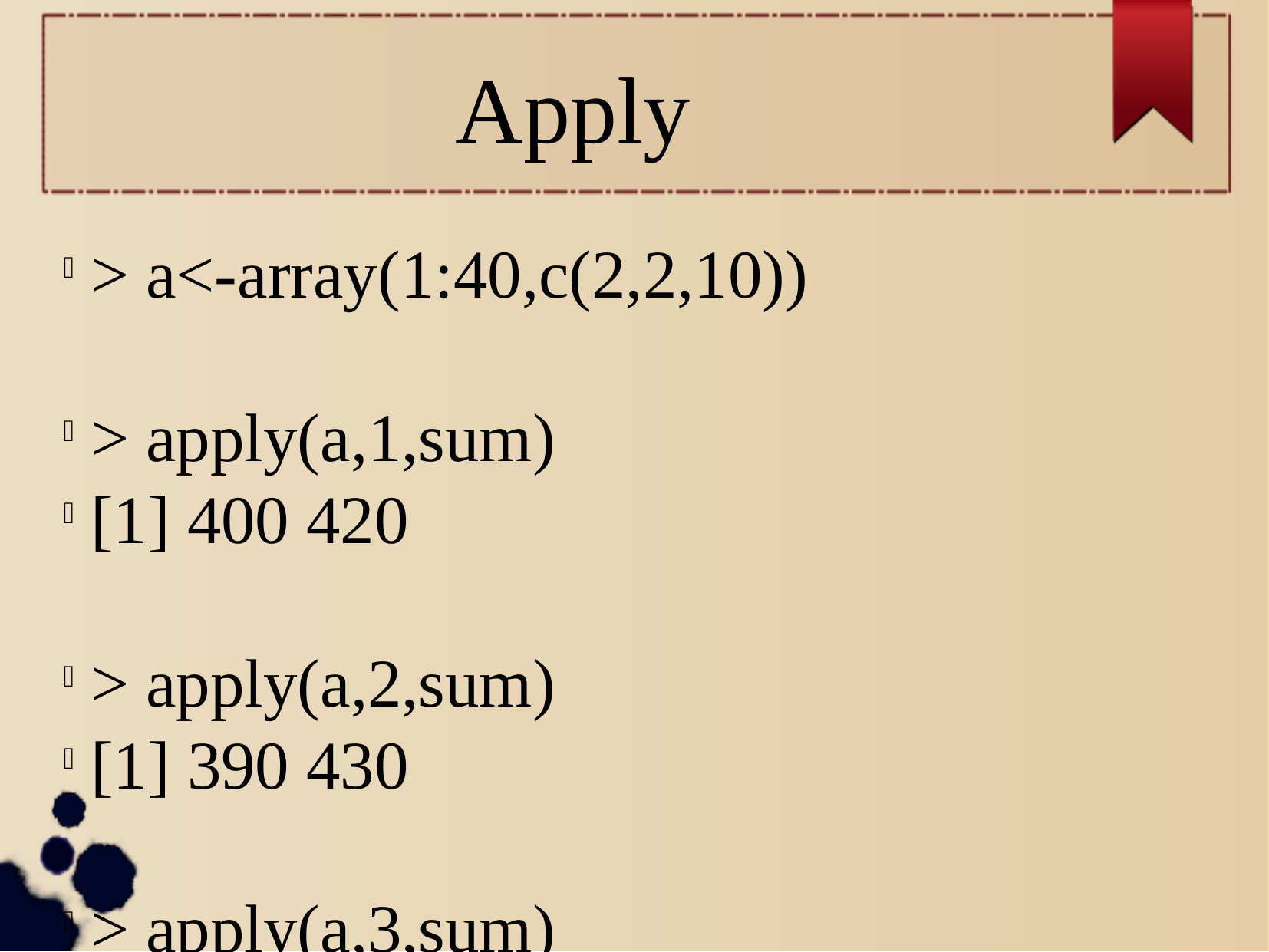

Apply
> a<-array(1:40,c(2,2,10))

> apply(a,1,sum)
[1] 400 420

> apply(a,2,sum)
[1] 390 430

> apply(a,3,sum)
 [1]  10  26  42  58  74  90 106 122 138 154